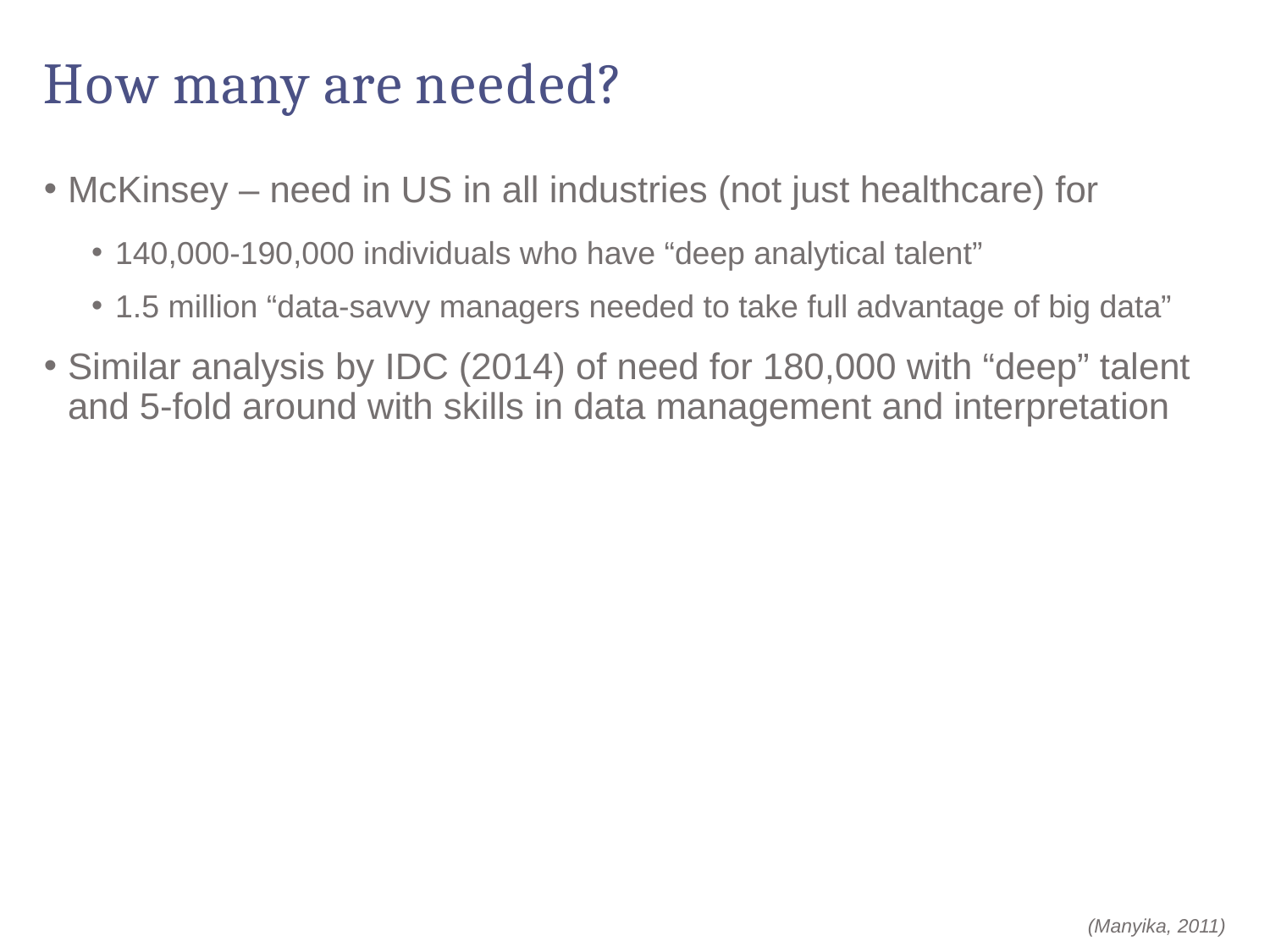

# How many are needed?
McKinsey – need in US in all industries (not just healthcare) for
140,000-190,000 individuals who have “deep analytical talent”
1.5 million “data-savvy managers needed to take full advantage of big data”
Similar analysis by IDC (2014) of need for 180,000 with “deep” talent and 5-fold around with skills in data management and interpretation
(Manyika, 2011)